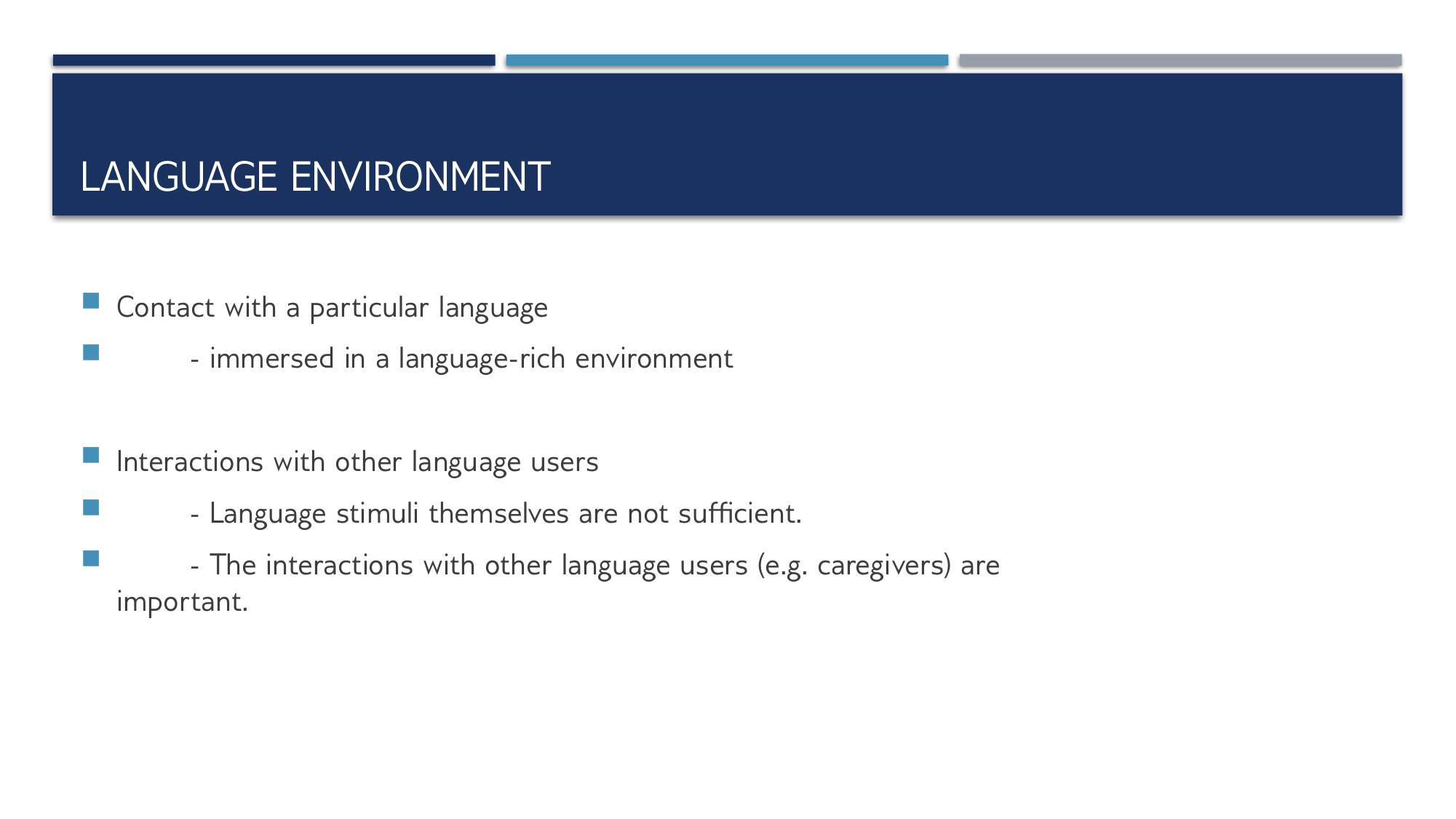

# Language environment
Contact with a particular language
        - immersed in a language-rich environment

Interactions with other language users
        - Language stimuli themselves are not sufficient.
        - The interactions with other language users (e.g. caregivers) are important.